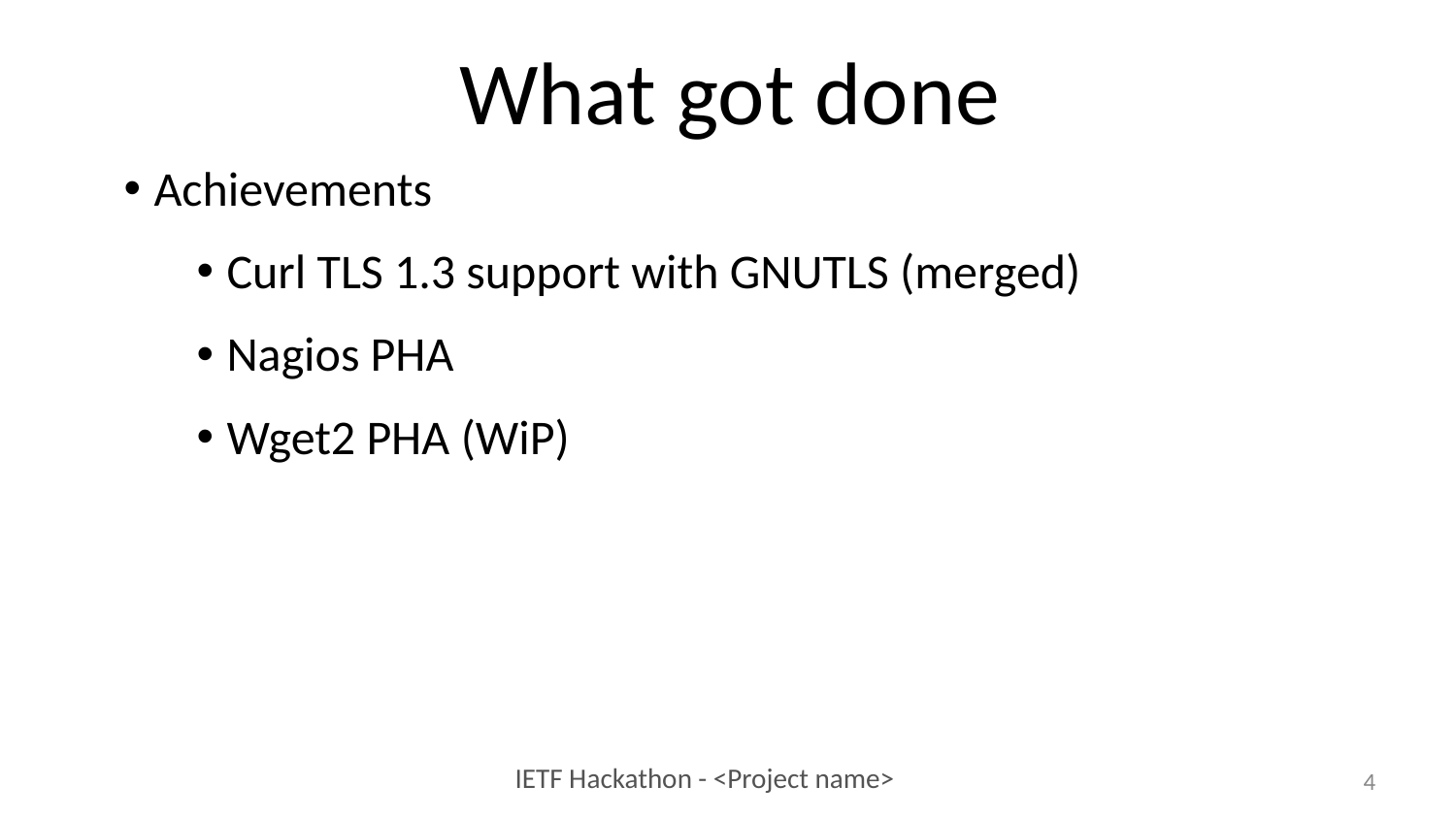

What got done
Achievements
Curl TLS 1.3 support with GNUTLS (merged)
Nagios PHA
Wget2 PHA (WiP)
4